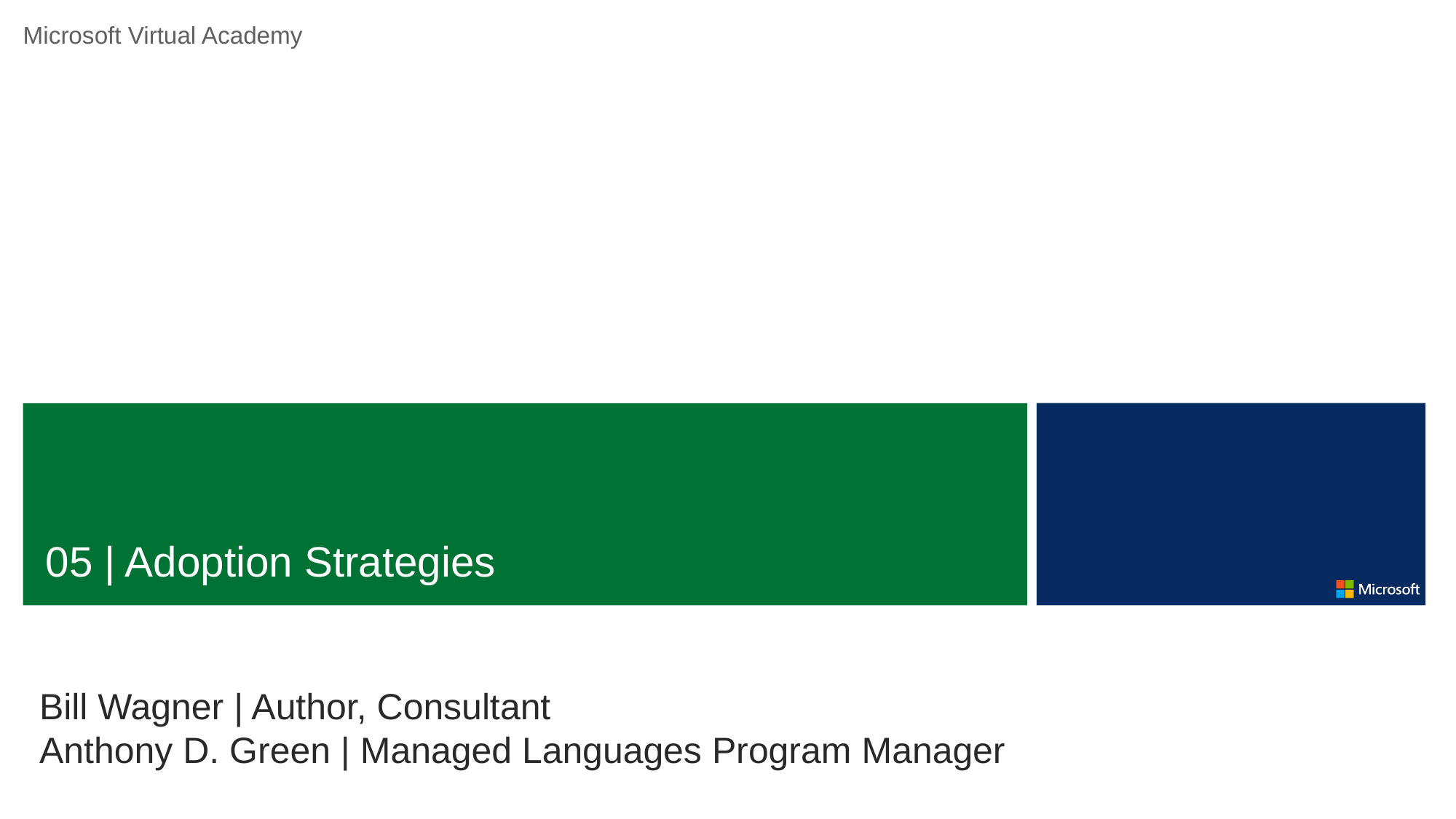

05 | Adoption Strategies
Bill Wagner | Author, Consultant
Anthony D. Green | Managed Languages Program Manager